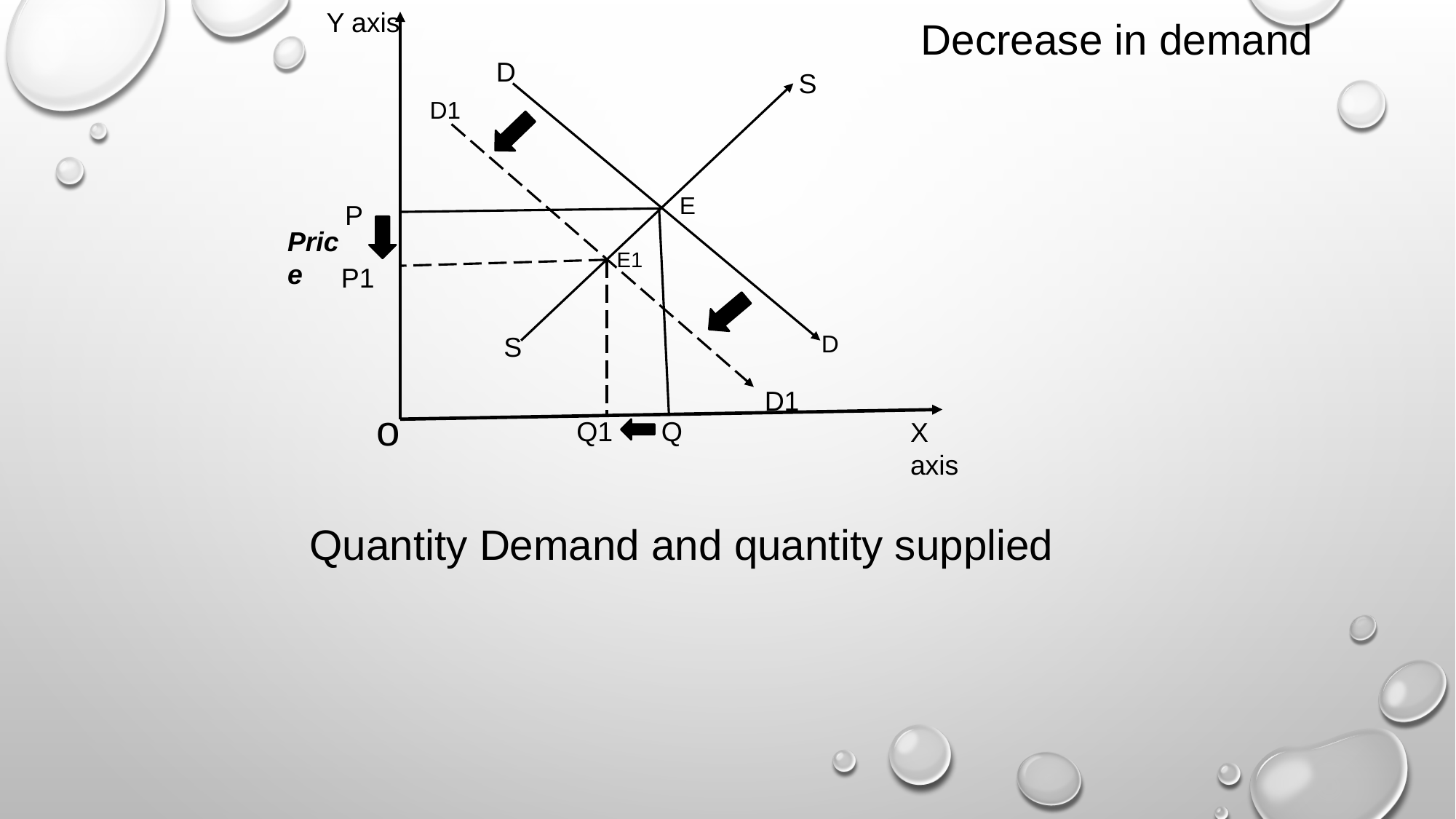

Y axis
Decrease in demand
D
S
D1

E
P

Price
E1
P1

D
S
D1
o
Q1
Q
X axis

Quantity Demand and quantity supplied